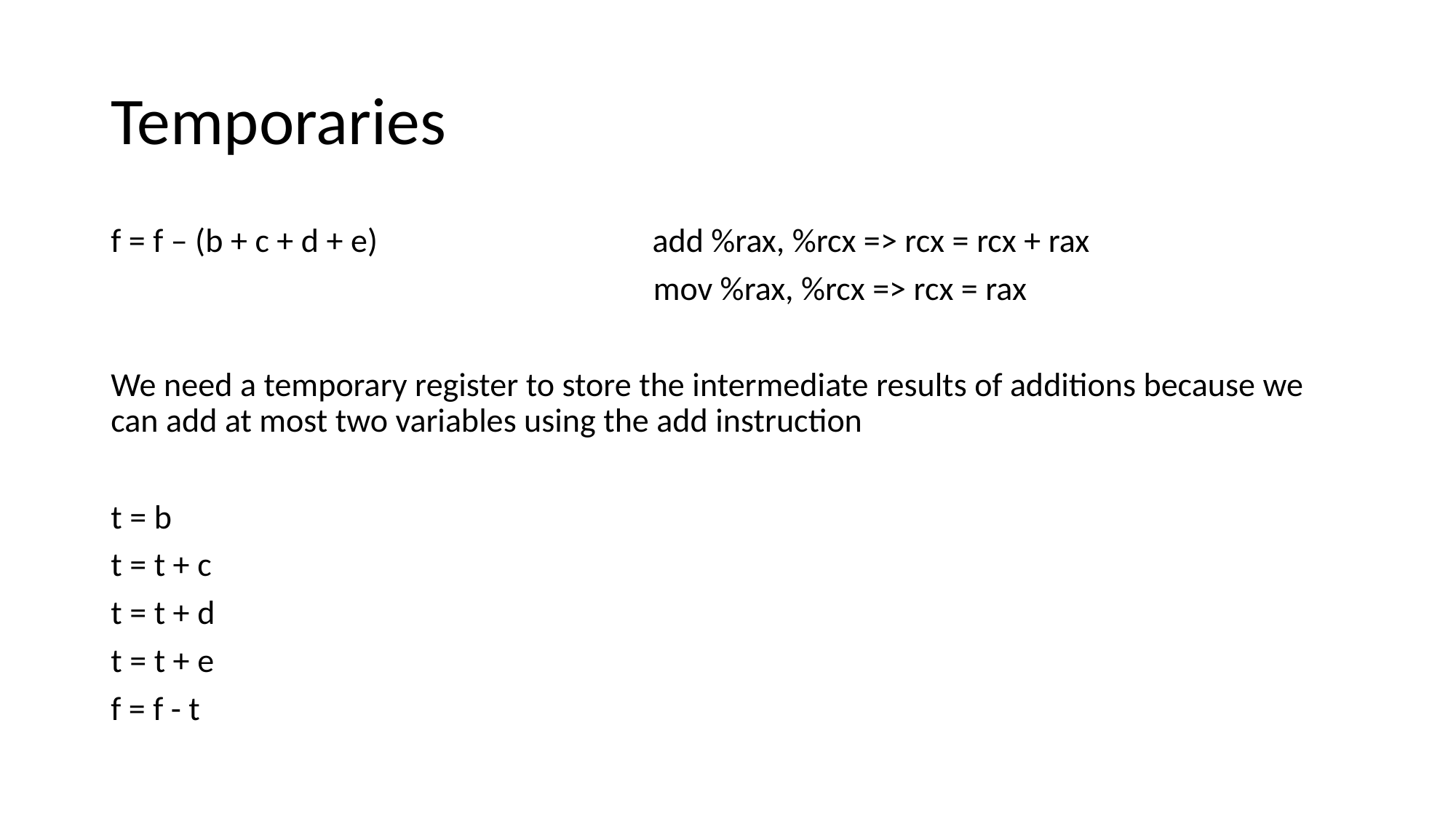

# Temporaries
f = f – (b + c + d + e)                                    add %rax, %rcx => rcx = rcx + rax
                                                                       mov %rax, %rcx => rcx = rax

We need a temporary register to store the intermediate results of additions because we can add at most two variables using the add instruction

t = b
t = t + c
t = t + d
t = t + e
f = f - t